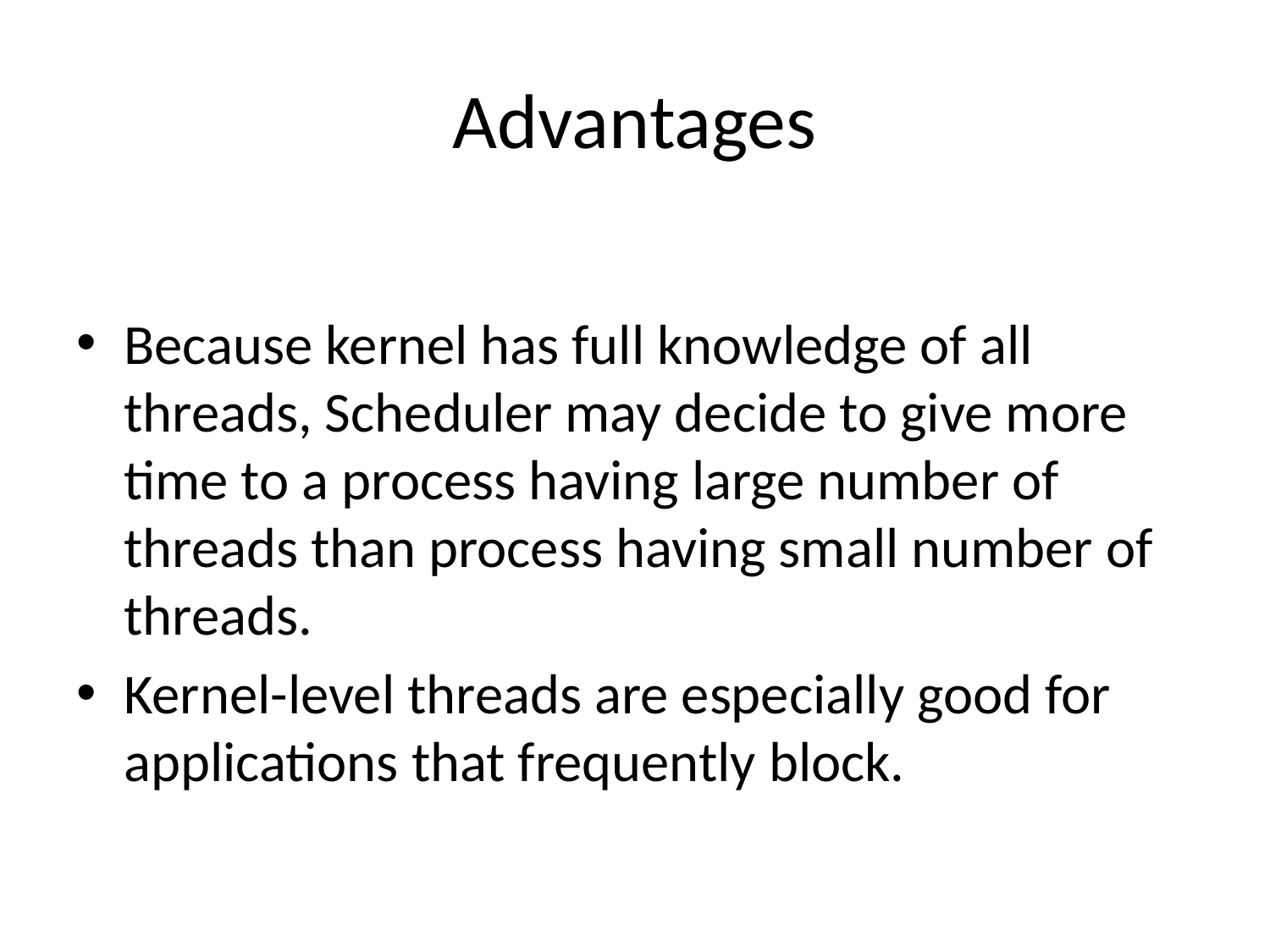

# Advantages

Because kernel has full knowledge of all threads, Scheduler may decide to give more time to a process having large number of threads than process having small number of threads.
Kernel-level threads are especially good for applications that frequently block.